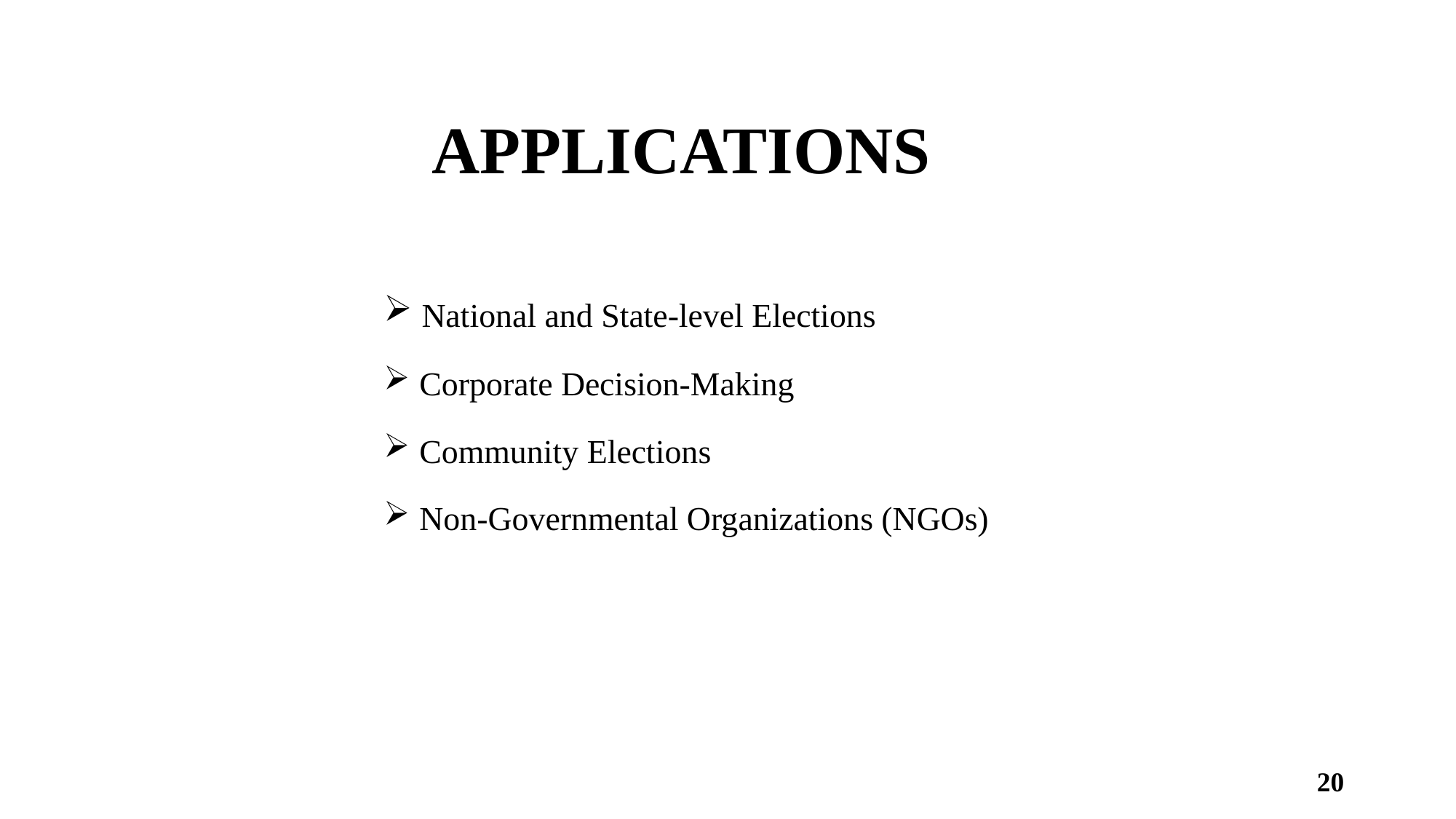

# APPLICATIONS
 National and State-level Elections
 Corporate Decision-Making
 Community Elections
 Non-Governmental Organizations (NGOs)
20